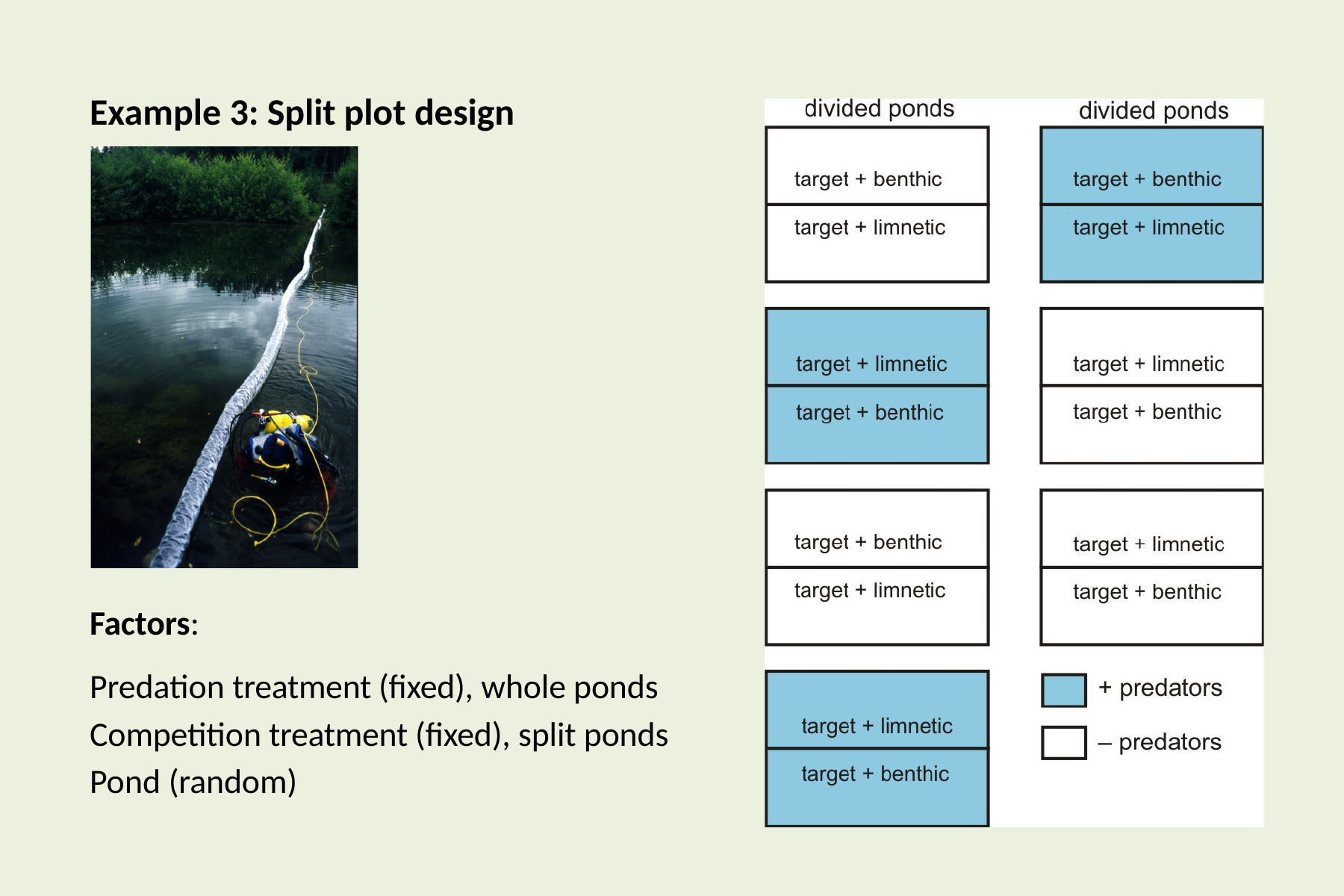

# Example 3: Split plot design

Factors:
Predation treatment (fixed), whole ponds  Competition treatment (fixed), split ponds  Pond (random)